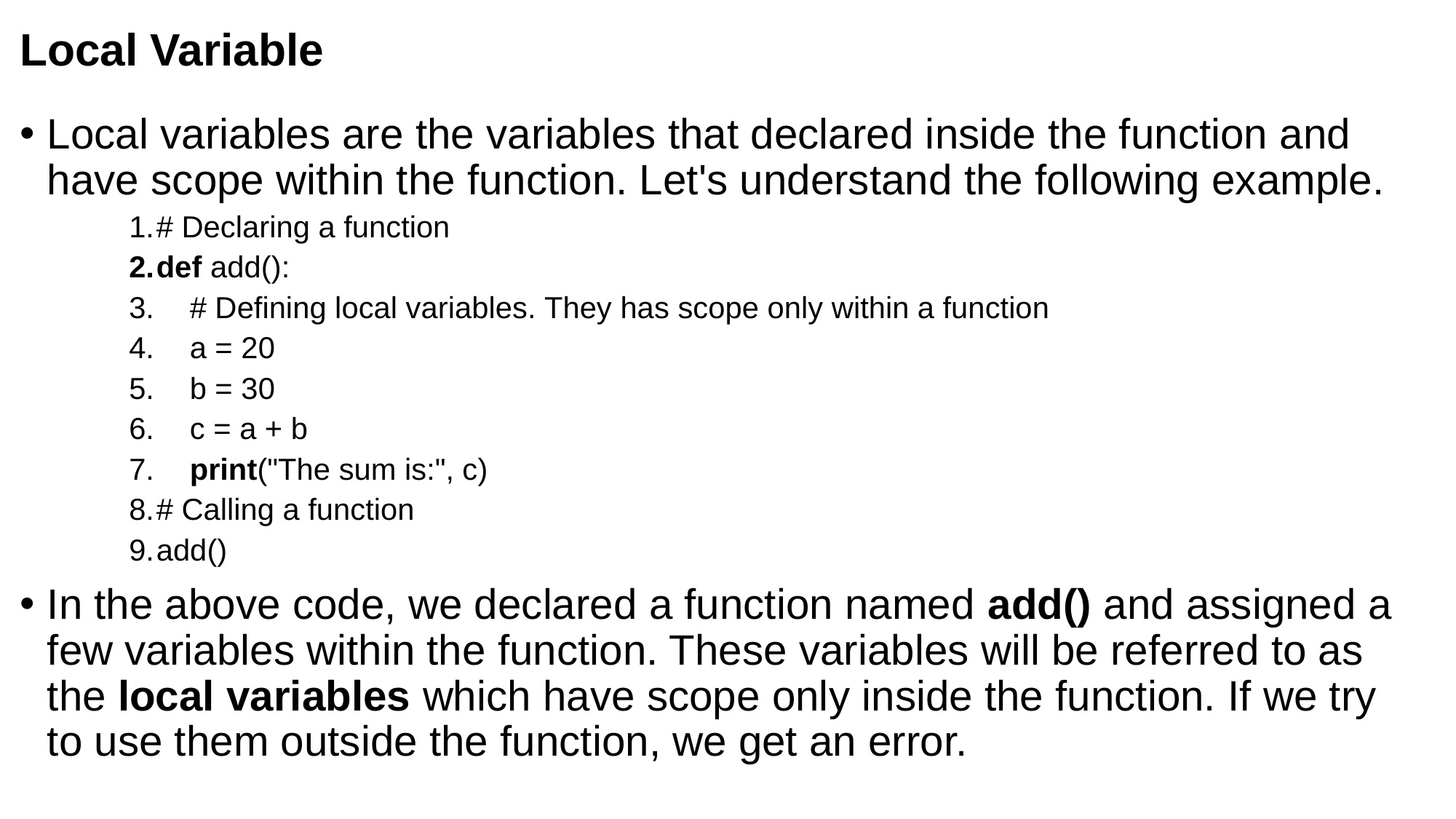

# Local Variable
Local variables are the variables that declared inside the function and have scope within the function. Let's understand the following example.
# Declaring a function
def add():
    # Defining local variables. They has scope only within a function
    a = 20
    b = 30
    c = a + b
    print("The sum is:", c)
# Calling a function
add()
In the above code, we declared a function named add() and assigned a few variables within the function. These variables will be referred to as the local variables which have scope only inside the function. If we try to use them outside the function, we get an error.